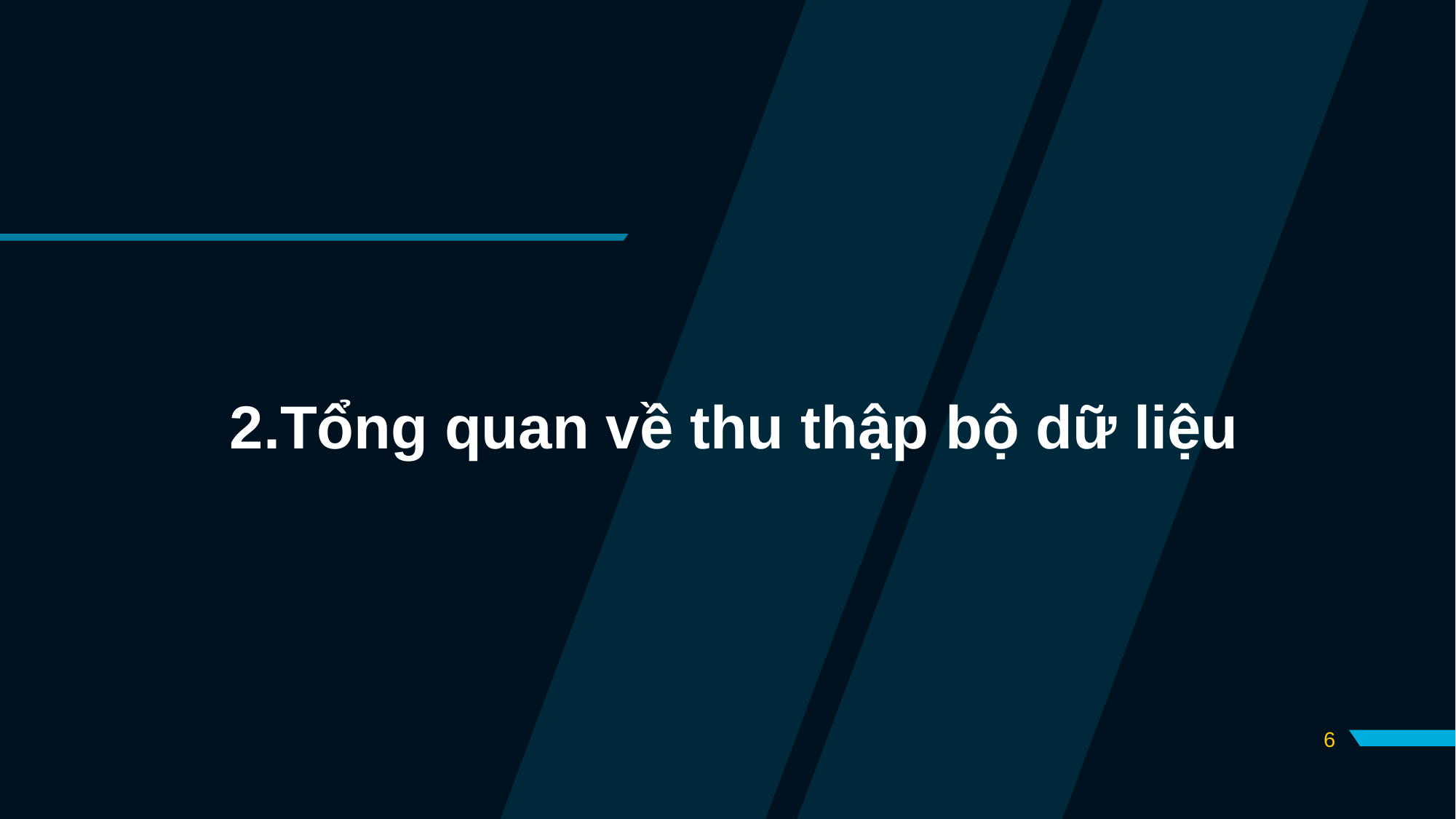

# 2.Tổng quan về thu thập bộ dữ liệu
6